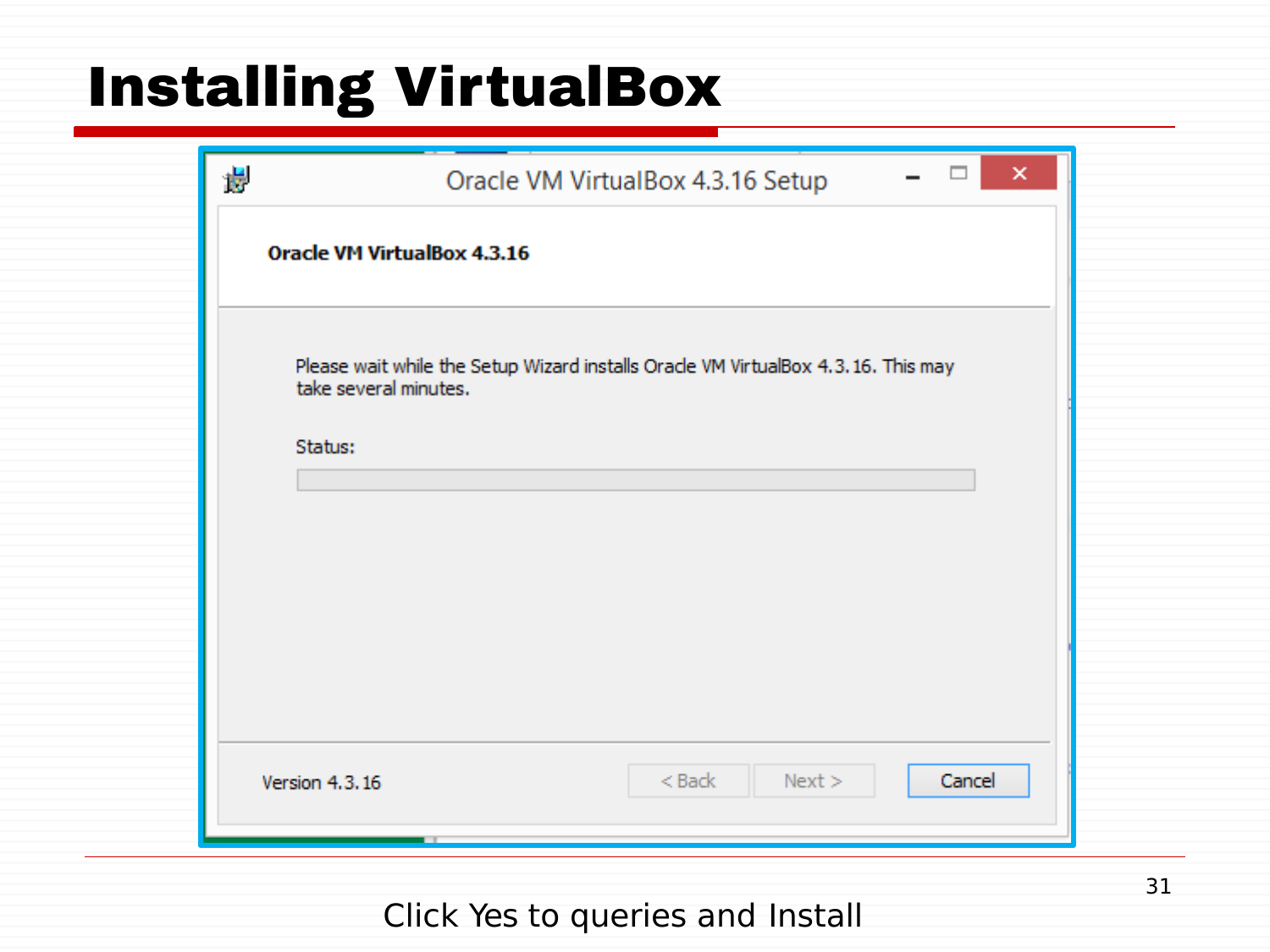

# Installing VirtualBox

31
Click Yes to queries and Install